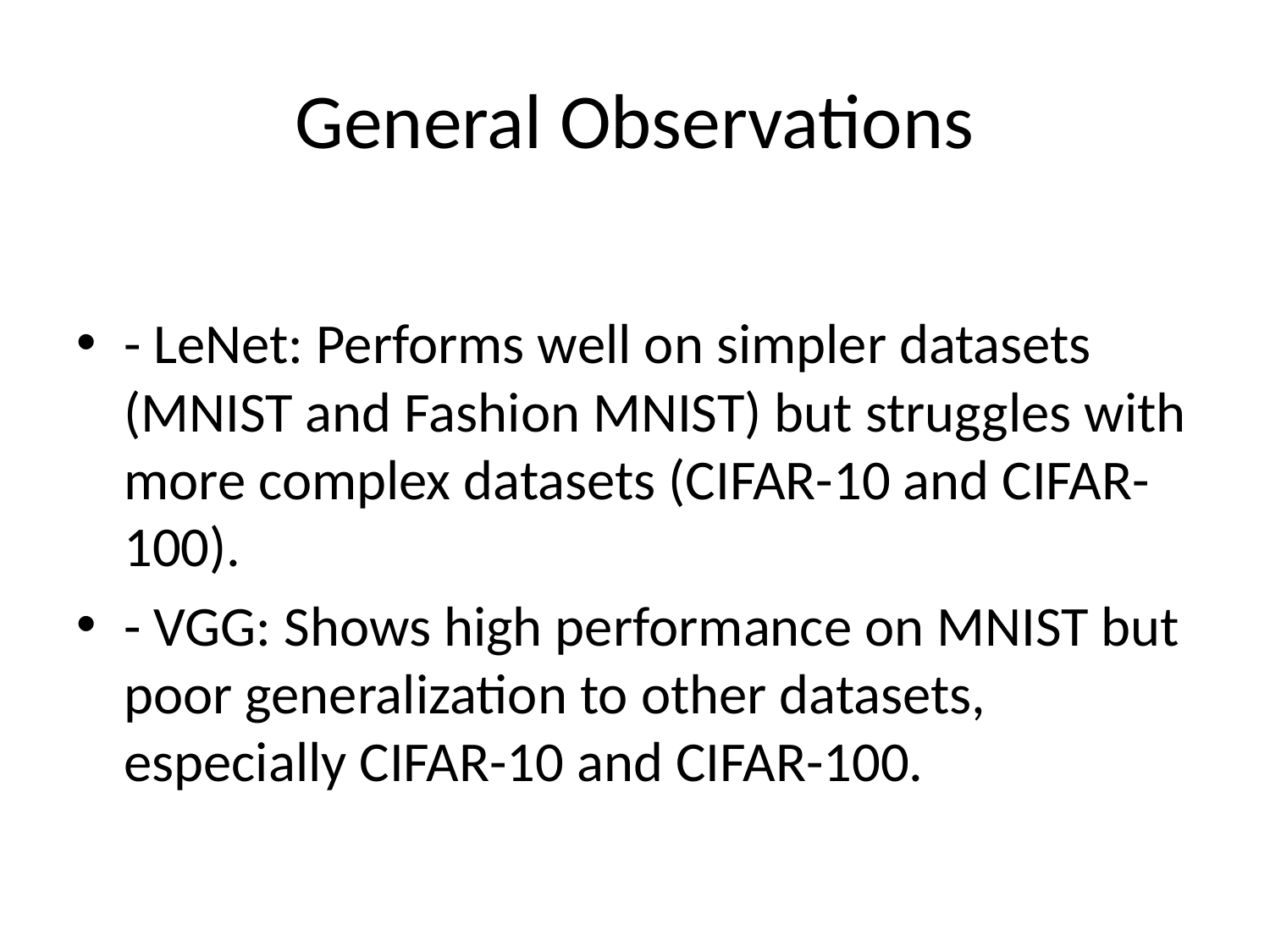

# General Observations

- LeNet: Performs well on simpler datasets (MNIST and Fashion MNIST) but struggles with more complex datasets (CIFAR-10 and CIFAR-100).
- VGG: Shows high performance on MNIST but poor generalization to other datasets, especially CIFAR-10 and CIFAR-100.